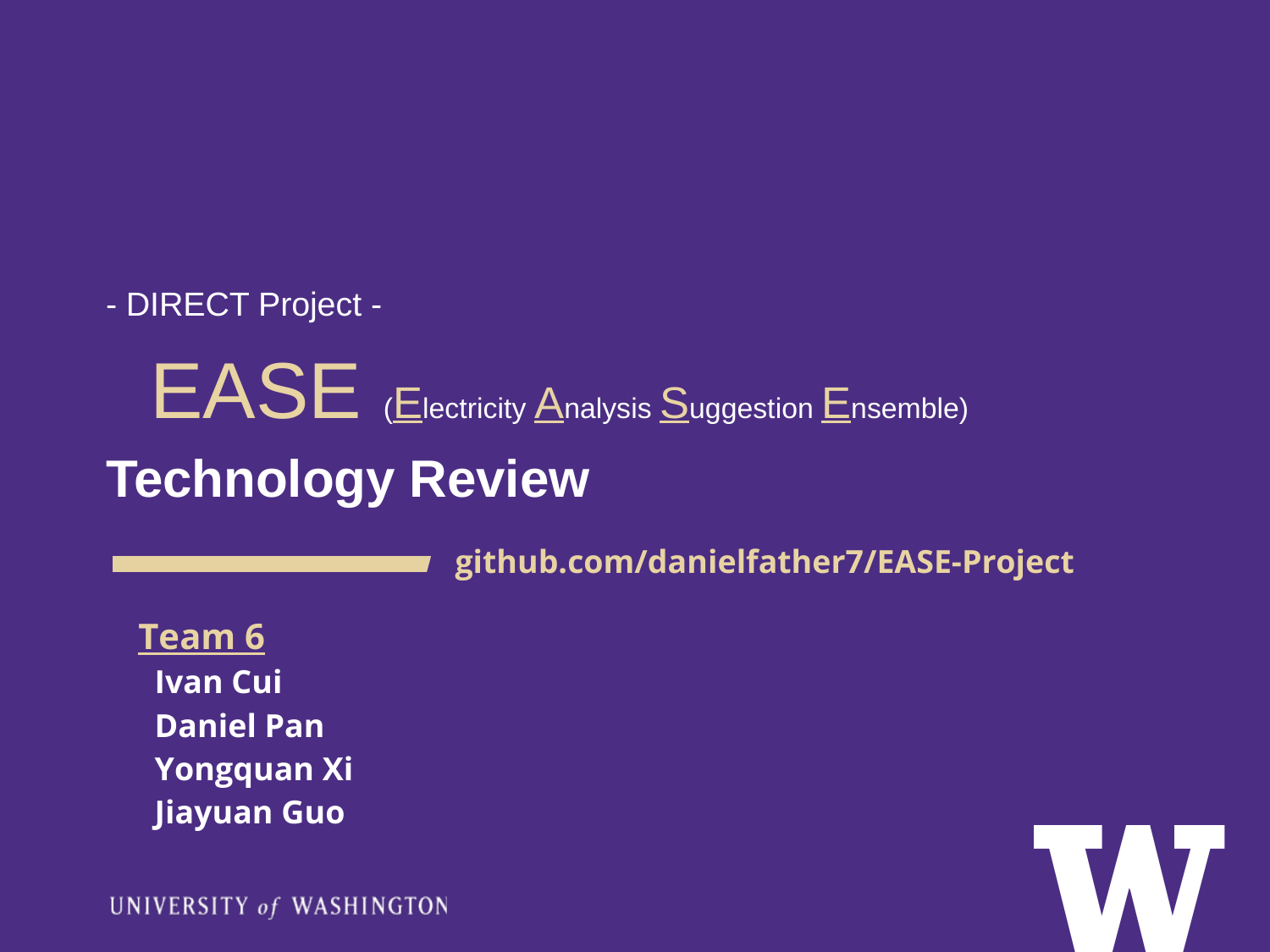

- DIRECT Project -
  EASE (Electricity Analysis Suggestion Ensemble)
Technology Review
github.com/danielfather7/EASE-Project
Team 6
  Ivan Cui
  Daniel Pan
  Yongquan Xi
  Jiayuan Guo